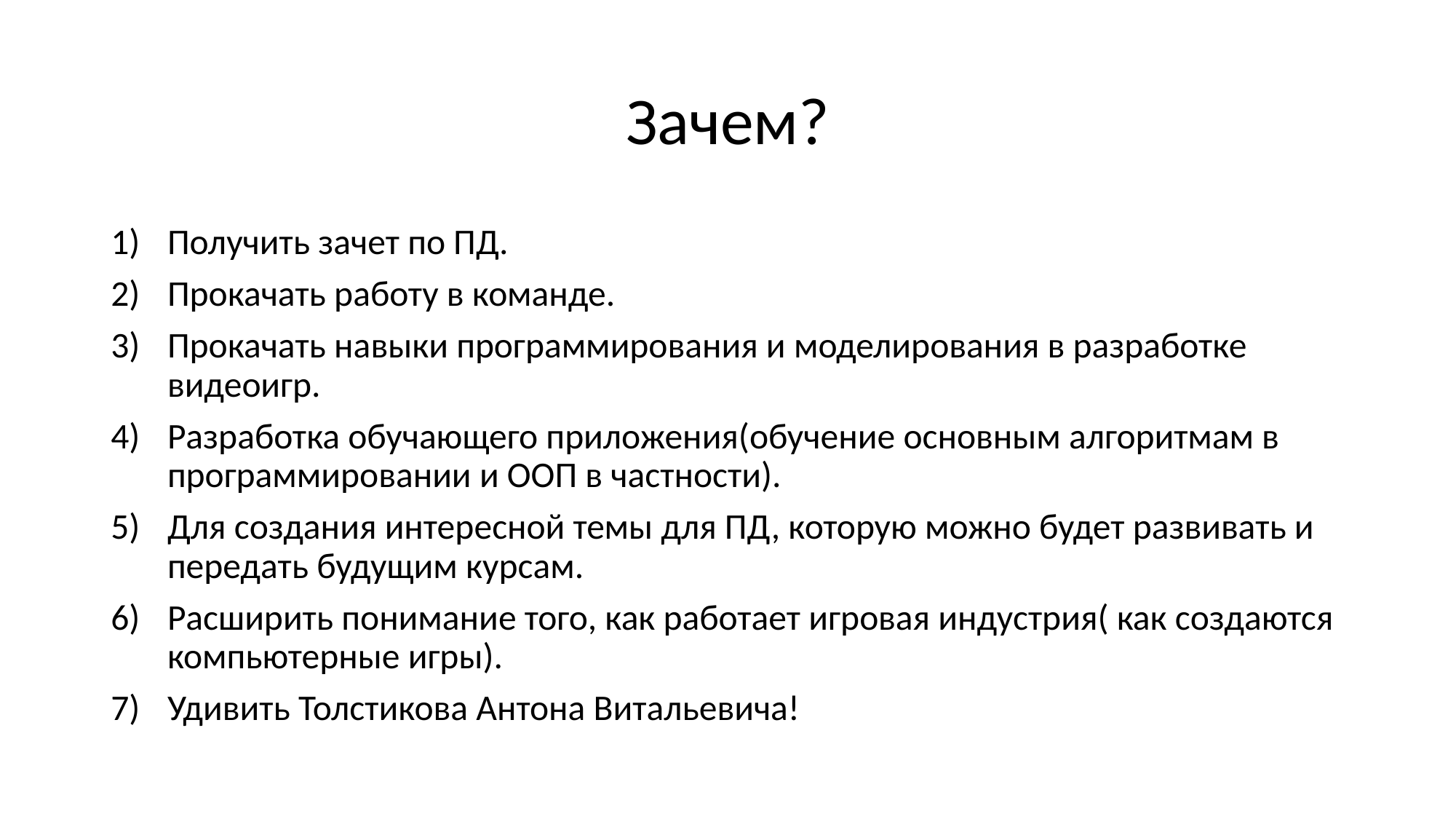

# Зачем?
Получить зачет по ПД.
Прокачать работу в команде.
Прокачать навыки программирования и моделирования в разработке видеоигр.
Разработка обучающего приложения(обучение основным алгоритмам в программировании и ООП в частности).
Для создания интересной темы для ПД, которую можно будет развивать и  передать будущим курсам.
Расширить понимание того, как работает игровая индустрия( как создаются компьютерные игры).
Удивить Толстикова Антона Витальевича!